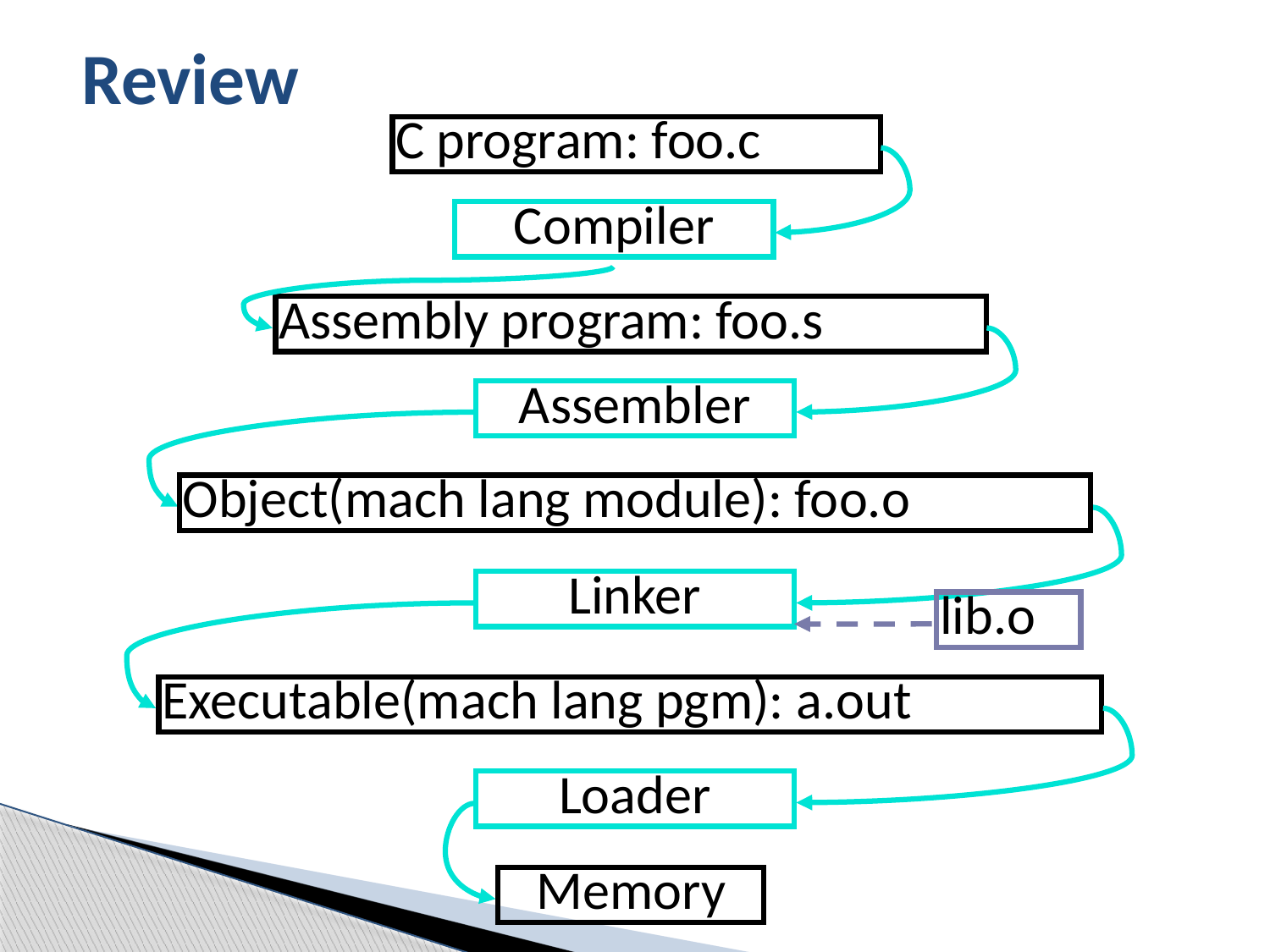

# Review
C program: foo.c

Compiler
Assembly program: foo.s

Assembler

Object(mach lang module): foo.o

Linker
lib.o

Executable(mach lang pgm): a.out

Loader

Memory